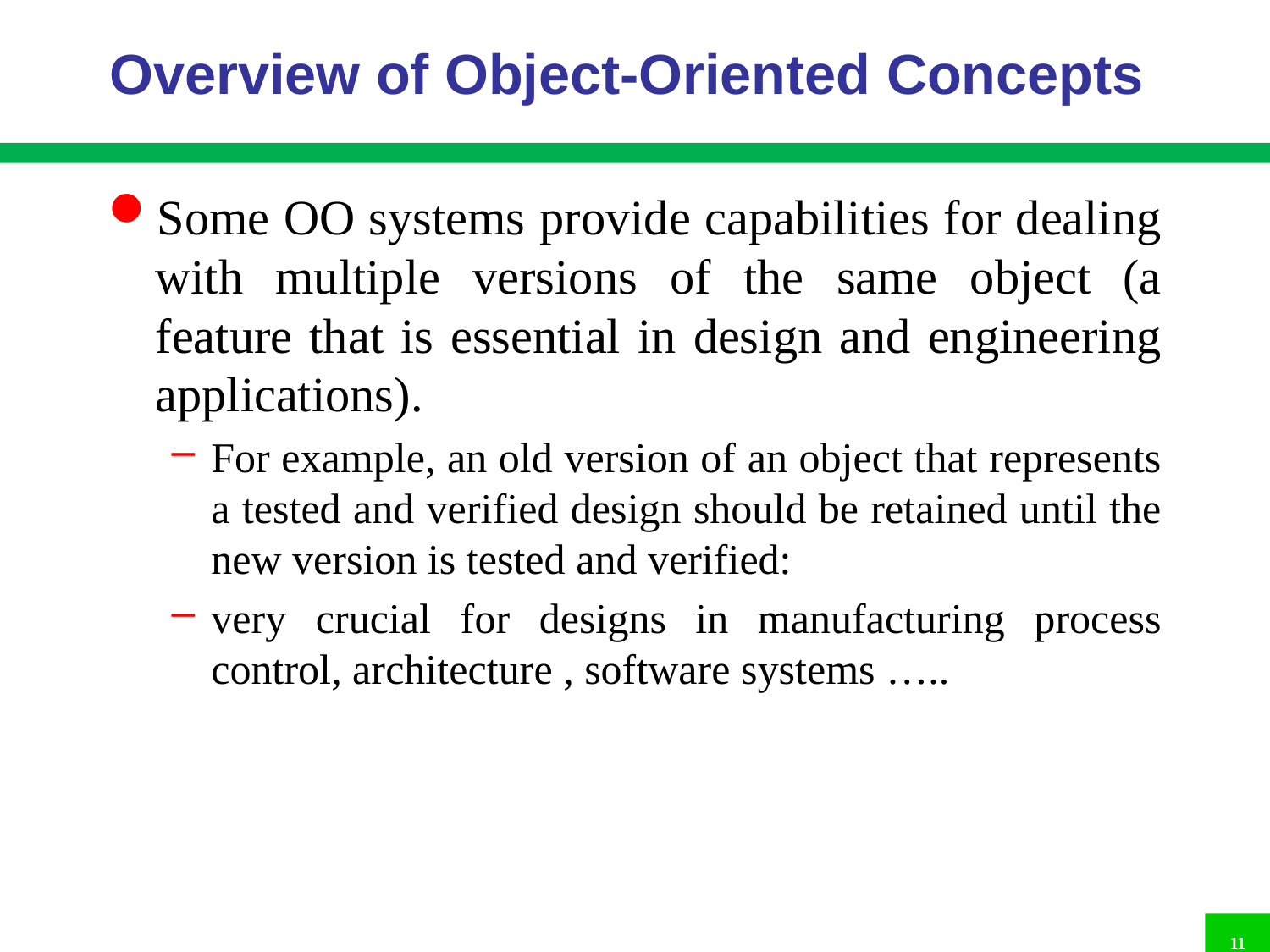

# Overview of Object-Oriented Concepts
Some OO systems provide capabilities for dealing with multiple versions of the same object (a feature that is essential in design and engineering applications).
For example, an old version of an object that represents a tested and verified design should be retained until the new version is tested and verified:
very crucial for designs in manufacturing process control, architecture , software systems …..
11